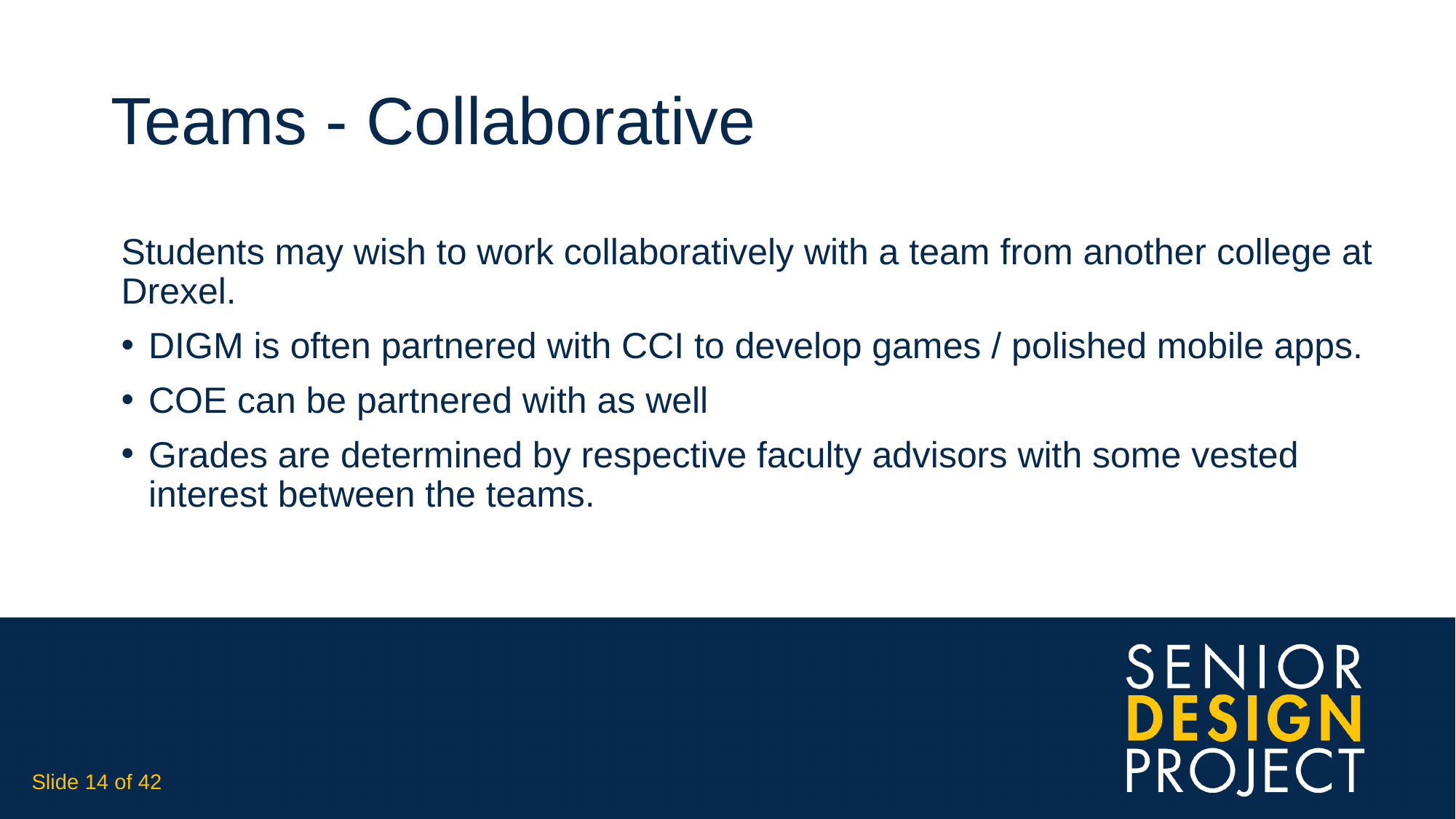

# Teams - Collaborative
Students may wish to work collaboratively with a team from another college at Drexel.
DIGM is often partnered with CCI to develop games / polished mobile apps.
COE can be partnered with as well
Grades are determined by respective faculty advisors with some vested interest between the teams.

Slide 14 of 42